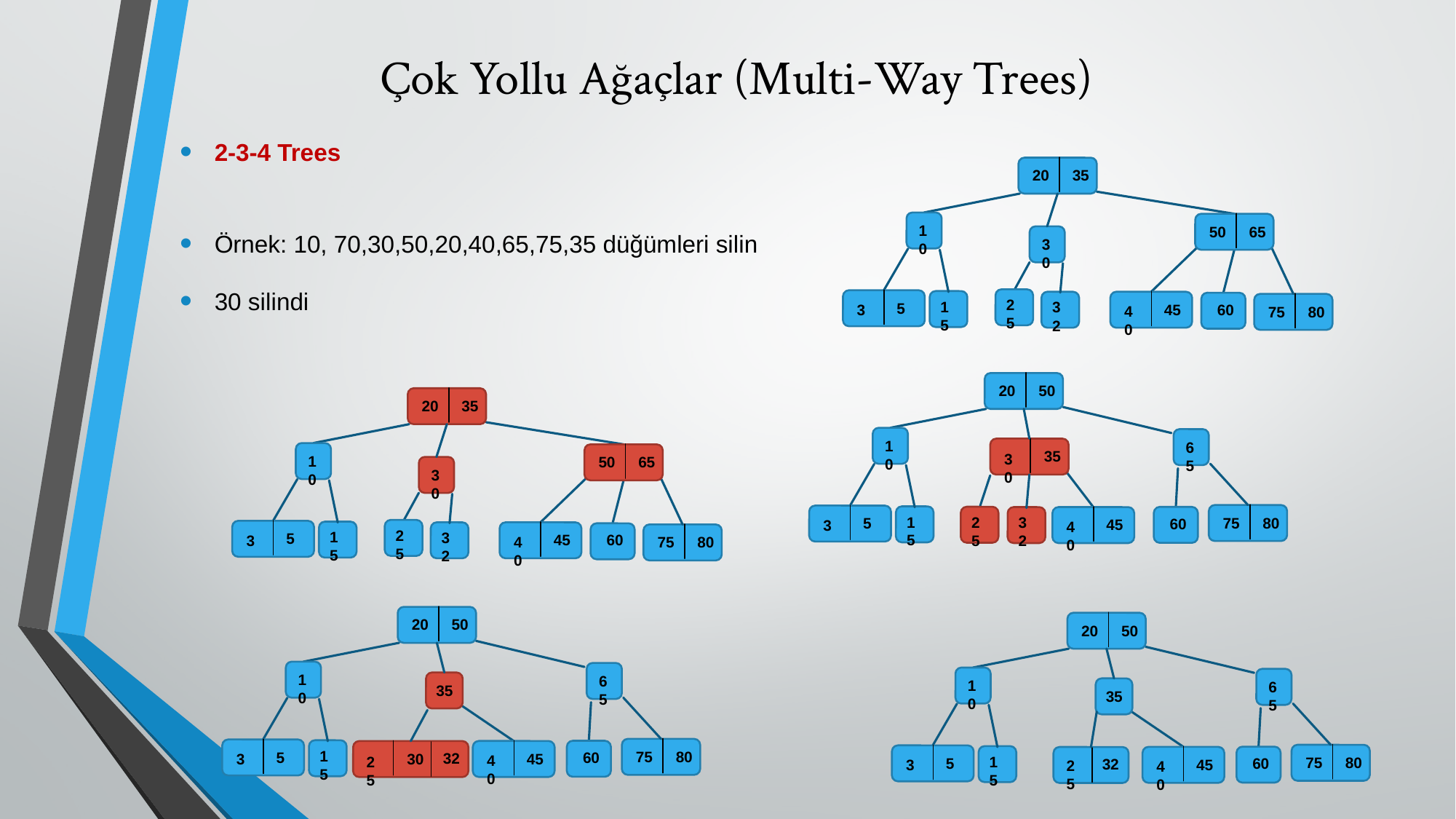

# Çok Yollu Ağaçlar (Multi-Way Trees)
2-3-4 Trees

Örnek: 10, 70,30,50,20,40,65,75,35 düğümleri silin
30 silindi

20
35

10

50
65

30

25

5
3

15

45
40

32

60

75
80

20
50

10

65

35
30

75
80

5
3

15

45
40

25

60

32

20
35

10

50
65

30

25

5
3

15

45
40

32

60

75
80

20
50

10

65

35

75
80

5
3

15

45
40

32
30
25

60

20
50

10

65

35

75
80

5
3

15

45
40

60

32
25